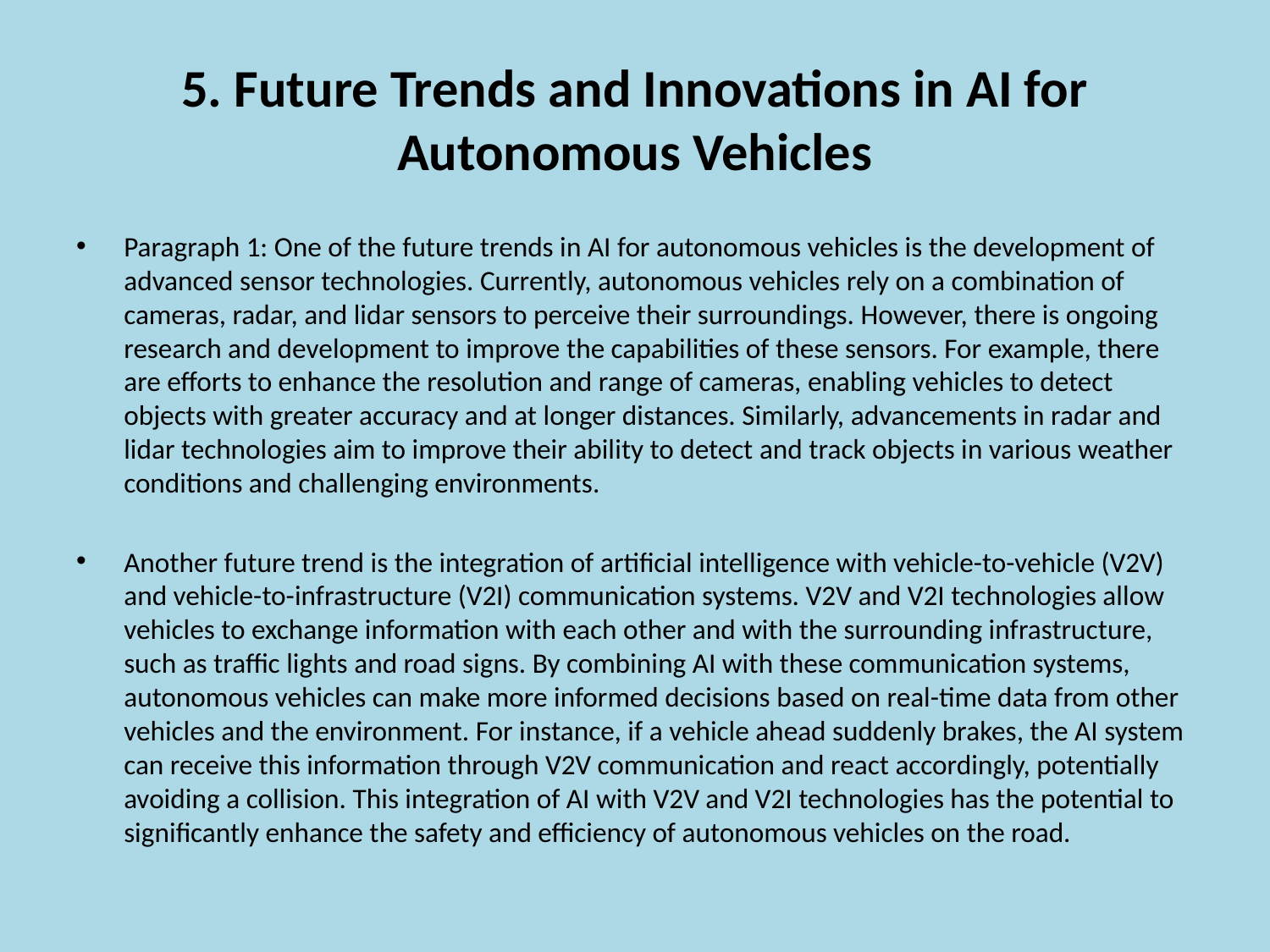

# 5. Future Trends and Innovations in AI for Autonomous Vehicles
Paragraph 1: One of the future trends in AI for autonomous vehicles is the development of advanced sensor technologies. Currently, autonomous vehicles rely on a combination of cameras, radar, and lidar sensors to perceive their surroundings. However, there is ongoing research and development to improve the capabilities of these sensors. For example, there are efforts to enhance the resolution and range of cameras, enabling vehicles to detect objects with greater accuracy and at longer distances. Similarly, advancements in radar and lidar technologies aim to improve their ability to detect and track objects in various weather conditions and challenging environments.

Another future trend is the integration of artificial intelligence with vehicle-to-vehicle (V2V) and vehicle-to-infrastructure (V2I) communication systems. V2V and V2I technologies allow vehicles to exchange information with each other and with the surrounding infrastructure, such as traffic lights and road signs. By combining AI with these communication systems, autonomous vehicles can make more informed decisions based on real-time data from other vehicles and the environment. For instance, if a vehicle ahead suddenly brakes, the AI system can receive this information through V2V communication and react accordingly, potentially avoiding a collision. This integration of AI with V2V and V2I technologies has the potential to significantly enhance the safety and efficiency of autonomous vehicles on the road.